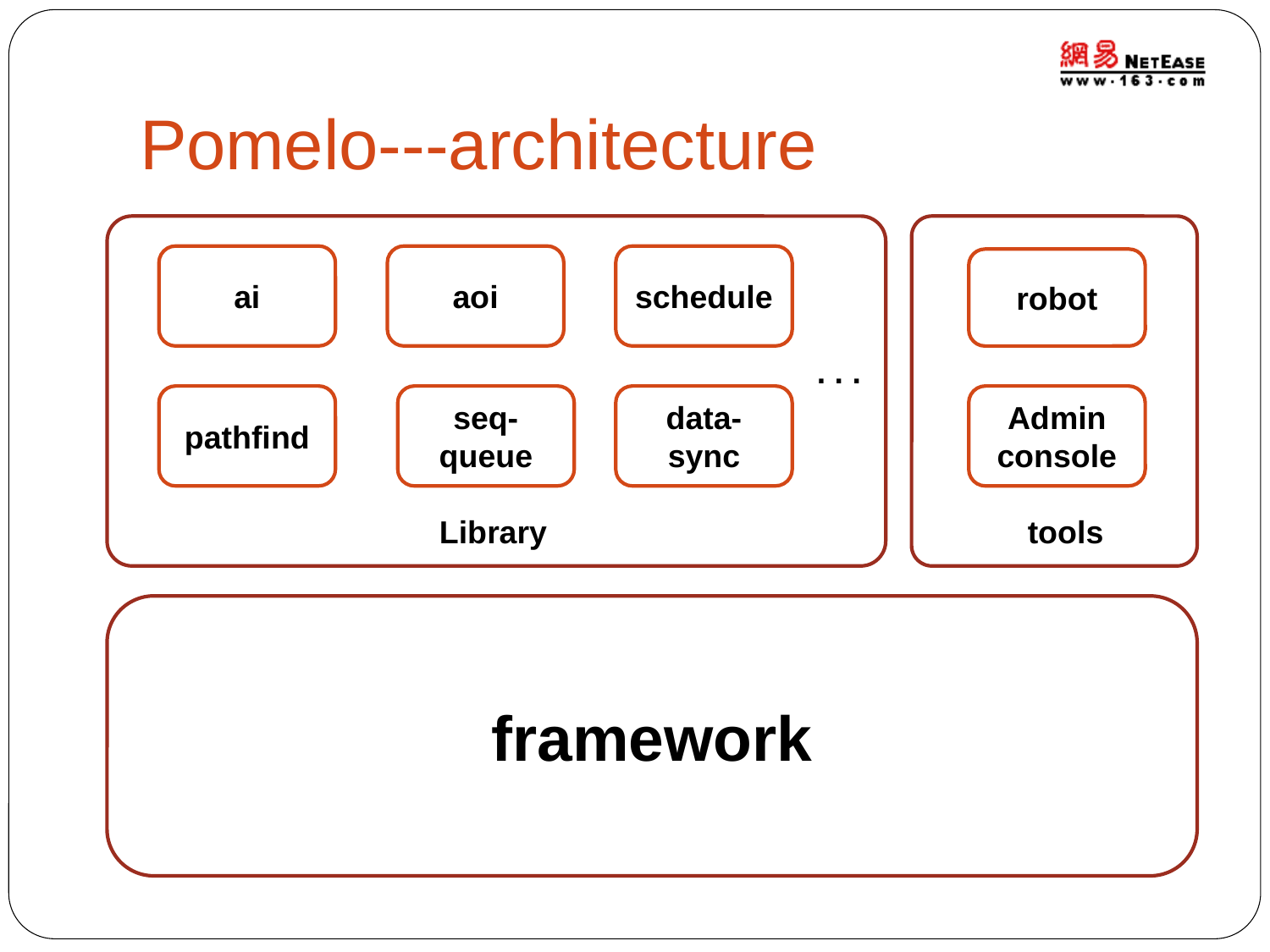

# Pomelo---architecture

ai
aoi
schedule
robot
. . .
pathfind
seq-queue
data-sync
Admin console
Library
tools
framework